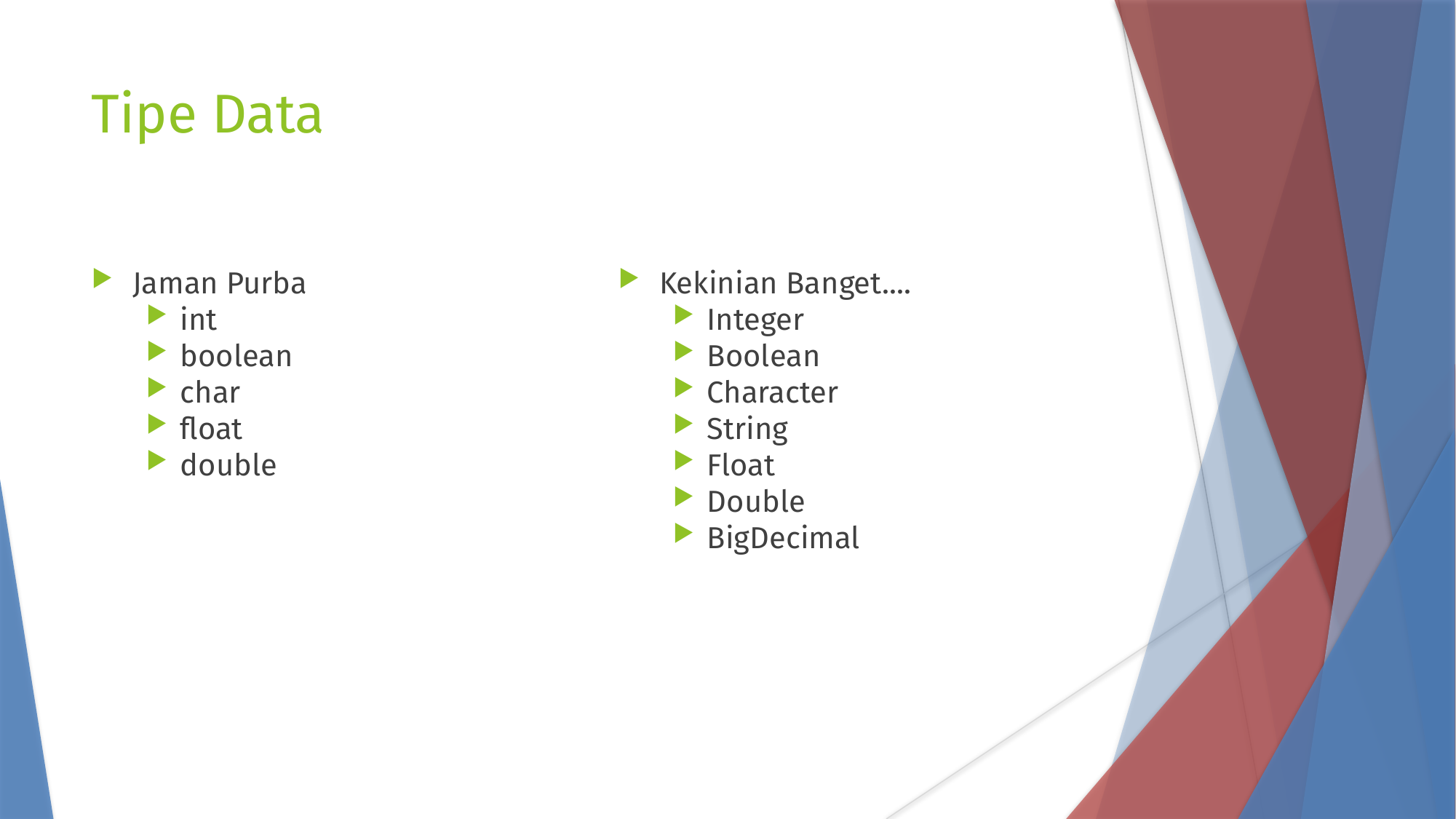

Tipe Data
Jaman Purba
int
boolean
char
float
double

Kekinian Banget....
Integer
Boolean
Character
String
Float
Double
BigDecimal